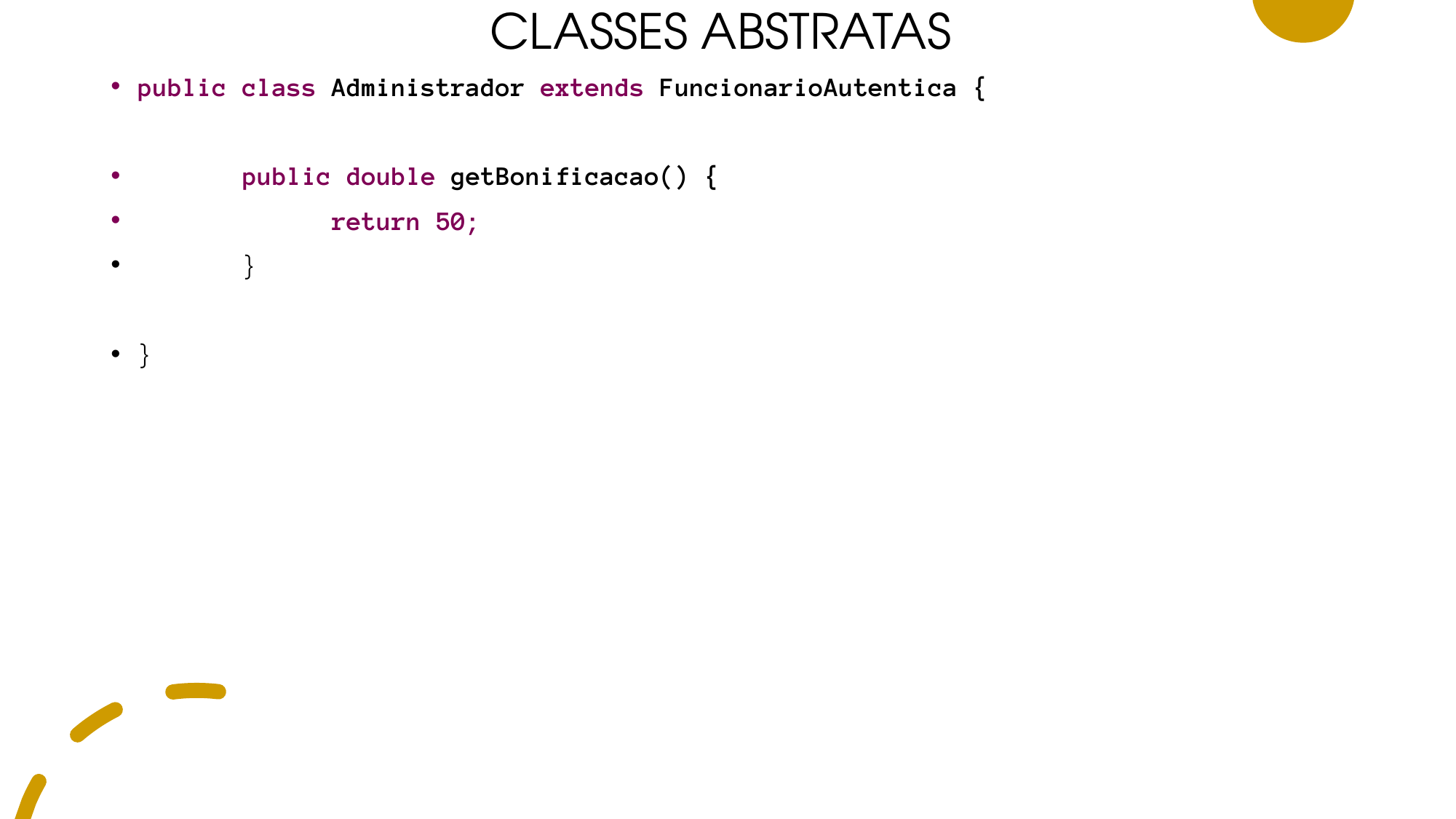

# CLASSES ABSTRATAS
public class Administrador extends FuncionarioAutentica {

       public double getBonificacao() {
             return 50;
       }

}